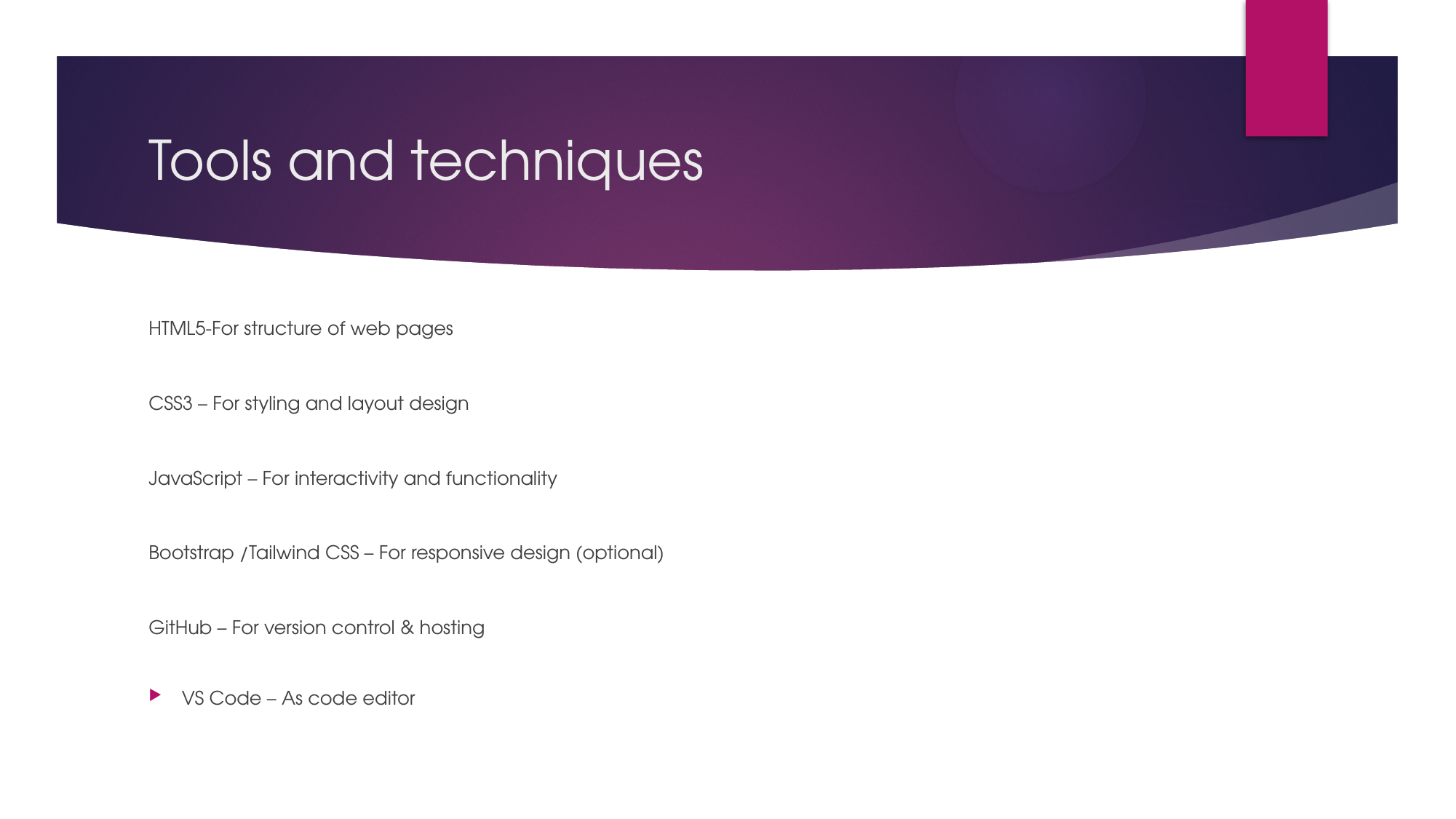

# Tools and techniques
HTML5-For structure of web pages

CSS3 – For styling and layout design

JavaScript – For interactivity and functionality

Bootstrap /Tailwind CSS – For responsive design (optional)

GitHub – For version control & hosting

VS Code – As code editor